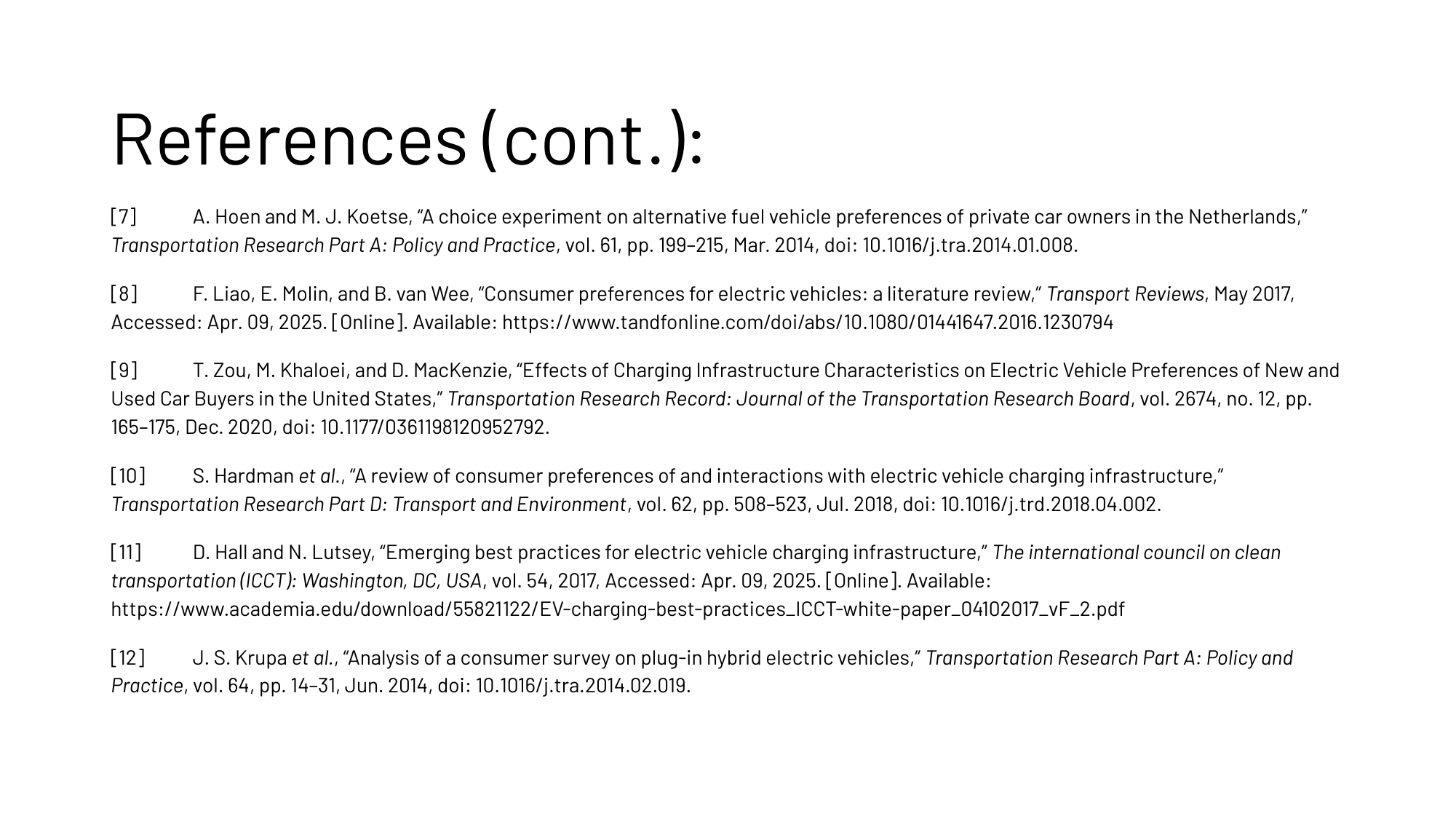

# References (cont.):
[7]	A. Hoen and M. J. Koetse, “A choice experiment on alternative fuel vehicle preferences of private car owners in the Netherlands,” Transportation Research Part A: Policy and Practice, vol. 61, pp. 199–215, Mar. 2014, doi: 10.1016/j.tra.2014.01.008.
[8]	F. Liao, E. Molin, and B. van Wee, “Consumer preferences for electric vehicles: a literature review,” Transport Reviews, May 2017, Accessed: Apr. 09, 2025. [Online]. Available: https://www.tandfonline.com/doi/abs/10.1080/01441647.2016.1230794
[9]	T. Zou, M. Khaloei, and D. MacKenzie, “Effects of Charging Infrastructure Characteristics on Electric Vehicle Preferences of New and Used Car Buyers in the United States,” Transportation Research Record: Journal of the Transportation Research Board, vol. 2674, no. 12, pp. 165–175, Dec. 2020, doi: 10.1177/0361198120952792.
[10]	S. Hardman et al., “A review of consumer preferences of and interactions with electric vehicle charging infrastructure,” Transportation Research Part D: Transport and Environment, vol. 62, pp. 508–523, Jul. 2018, doi: 10.1016/j.trd.2018.04.002.
[11]	D. Hall and N. Lutsey, “Emerging best practices for electric vehicle charging infrastructure,” The international council on clean transportation (ICCT): Washington, DC, USA, vol. 54, 2017, Accessed: Apr. 09, 2025. [Online]. Available: https://www.academia.edu/download/55821122/EV-charging-best-practices_ICCT-white-paper_04102017_vF_2.pdf
[12]	J. S. Krupa et al., “Analysis of a consumer survey on plug-in hybrid electric vehicles,” Transportation Research Part A: Policy and Practice, vol. 64, pp. 14–31, Jun. 2014, doi: 10.1016/j.tra.2014.02.019.